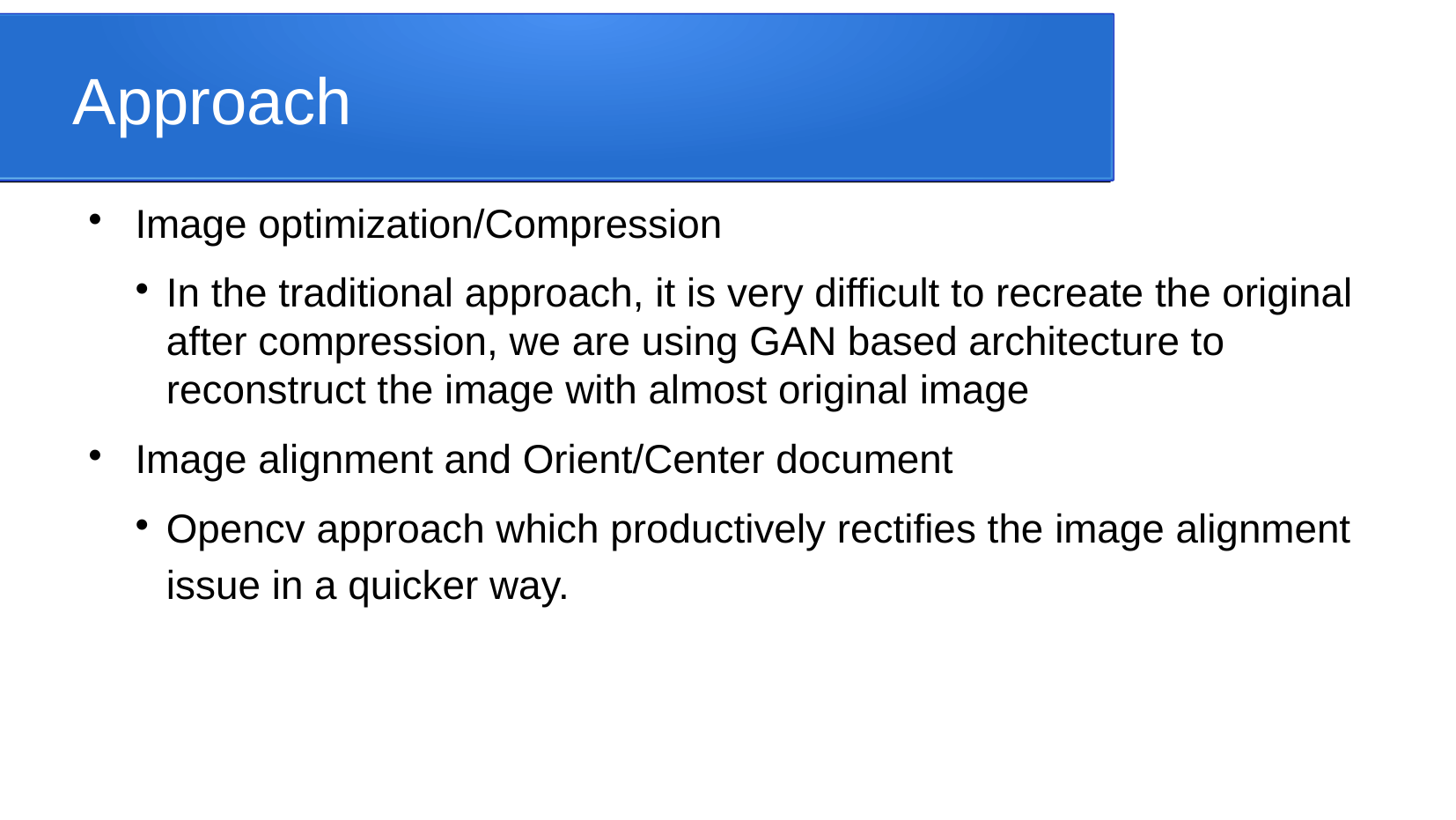

Approach
Image optimization/Compression
In the traditional approach, it is very difficult to recreate the original after compression, we are using GAN based architecture to reconstruct the image with almost original image
Image alignment and Orient/Center document
Opencv approach which productively rectifies the image alignment issue in a quicker way.